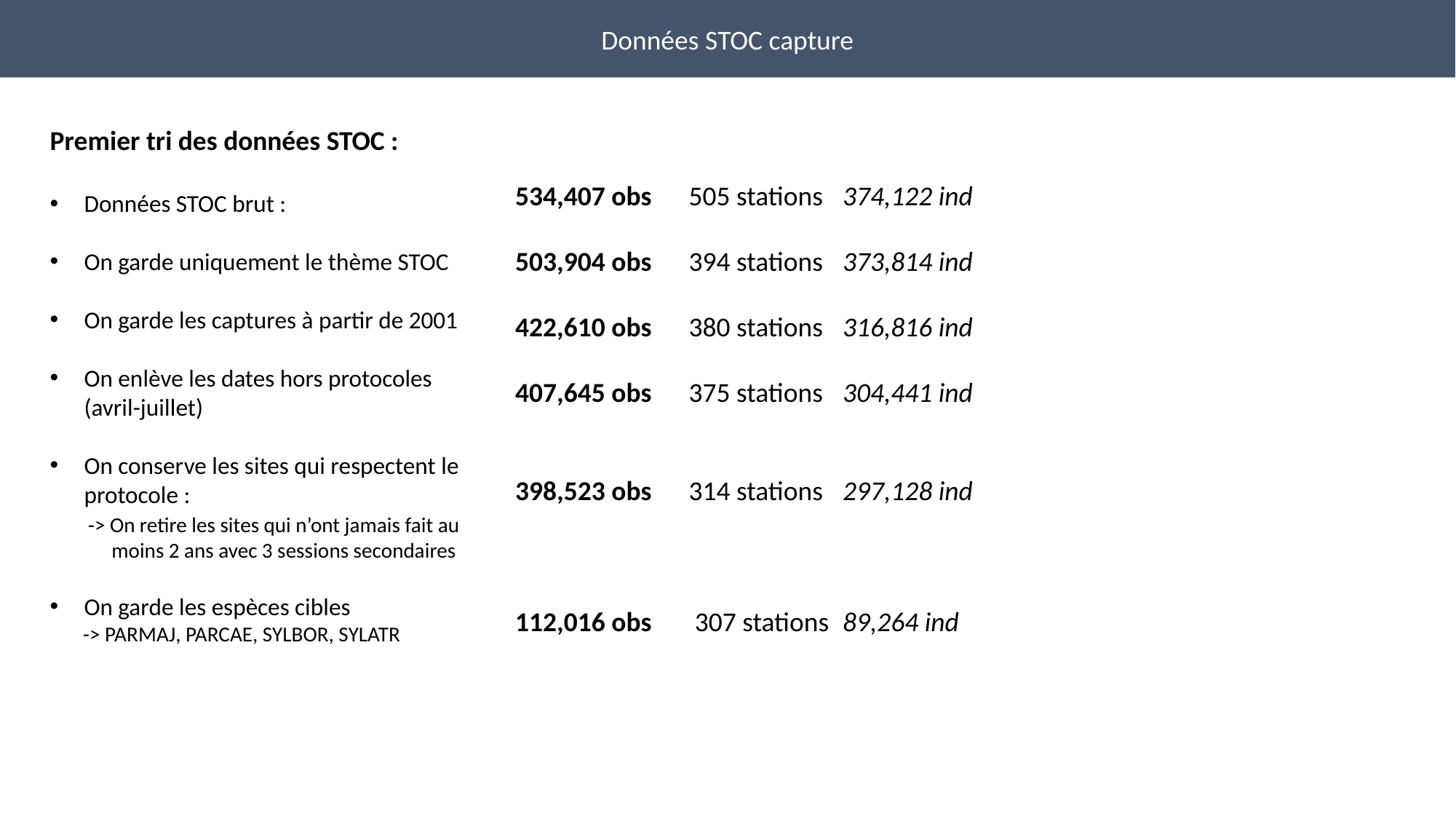

Données STOC capture
Premier tri des données STOC :

Données STOC brut :

On garde uniquement le thème STOC

On garde les captures à partir de 2001

On enlève les dates hors protocoles (avril-juillet)

On conserve les sites qui respectent le protocole :
       -> On retire les sites qui n’ont jamais fait au
             moins 2 ans avec 3 sessions secondaires

On garde les espèces cibles
       -> PARMAJ, PARCAE, SYLBOR, SYLATR

534,407 obs      505 stations 	374,122 ind
503,904 obs      394 stations	373,814 ind

422,610 obs      380 stations	316,816 ind

407,645 obs      375 stations	304,441 ind

398,523 obs      314 stations  	297,128 ind

112,016 obs       307 stations	89,264 ind